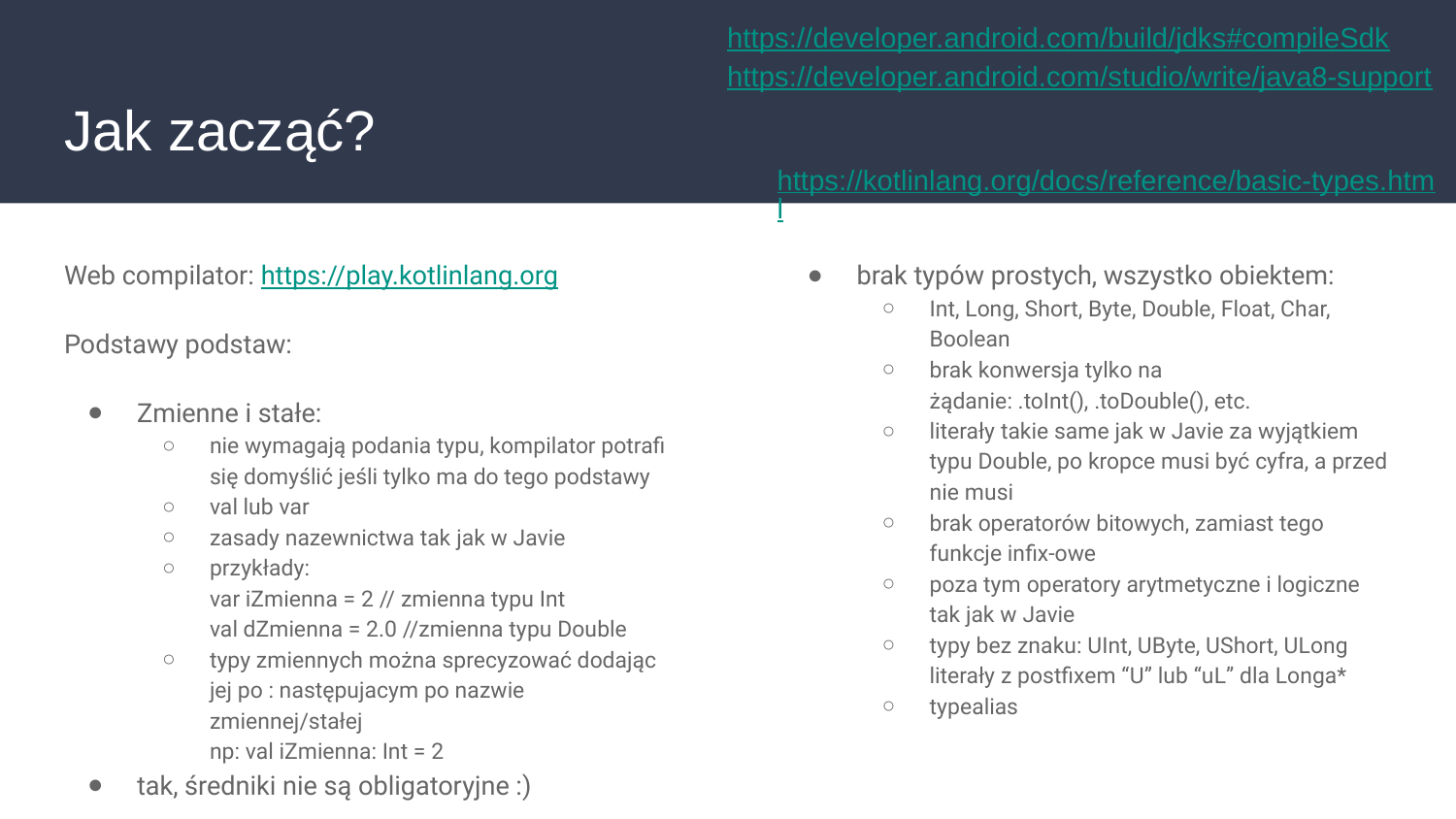

https://developer.android.com/build/jdks#compileSdk
https://developer.android.com/studio/write/java8-support
# Jak zacząć?
https://kotlinlang.org/docs/reference/basic-types.html
Web compilator: https://play.kotlinlang.org
Podstawy podstaw:
Zmienne i stałe:
nie wymagają podania typu, kompilator potrafi się domyślić jeśli tylko ma do tego podstawy
val lub var
zasady nazewnictwa tak jak w Javie
przykłady:
var iZmienna = 2 // zmienna typu Int
val dZmienna = 2.0 //zmienna typu Double
typy zmiennych można sprecyzować dodając jej po : następujacym po nazwie zmiennej/stałej
np: val iZmienna: Int = 2
tak, średniki nie są obligatoryjne :)
brak typów prostych, wszystko obiektem:
Int, Long, Short, Byte, Double, Float, Char, Boolean
brak konwersja tylko na żądanie: .toInt(), .toDouble(), etc.
literały takie same jak w Javie za wyjątkiem typu Double, po kropce musi być cyfra, a przed nie musi
brak operatorów bitowych, zamiast tego funkcje infix-owe
poza tym operatory arytmetyczne i logiczne tak jak w Javie
typy bez znaku: UInt, UByte, UShort, ULong
literały z postfixem “U” lub “uL” dla Longa*
typealias